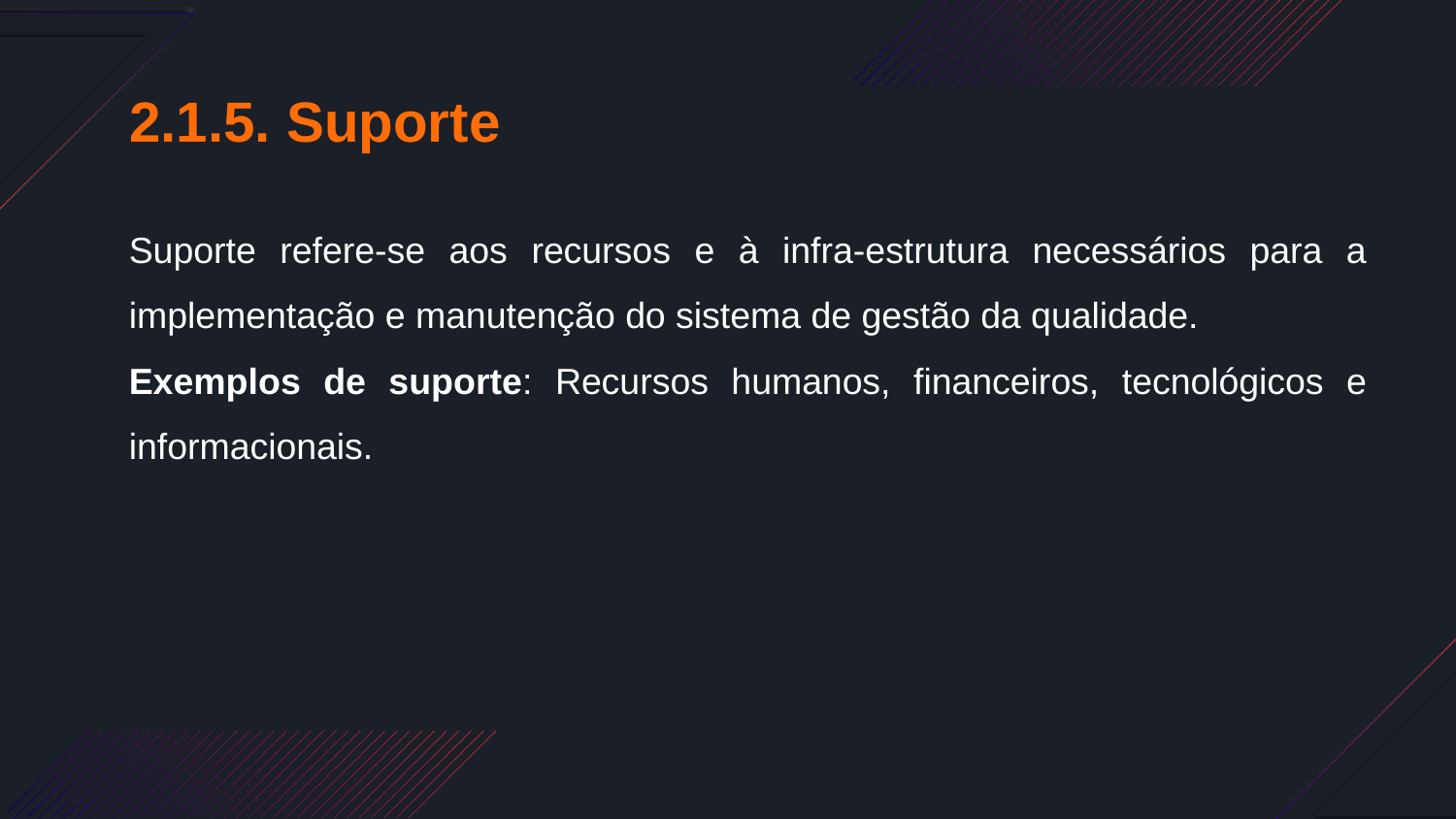

# 2.1.5. Suporte
Suporte refere-se aos recursos e à infra-estrutura necessários para a implementação e manutenção do sistema de gestão da qualidade.
Exemplos de suporte: Recursos humanos, financeiros, tecnológicos e informacionais.